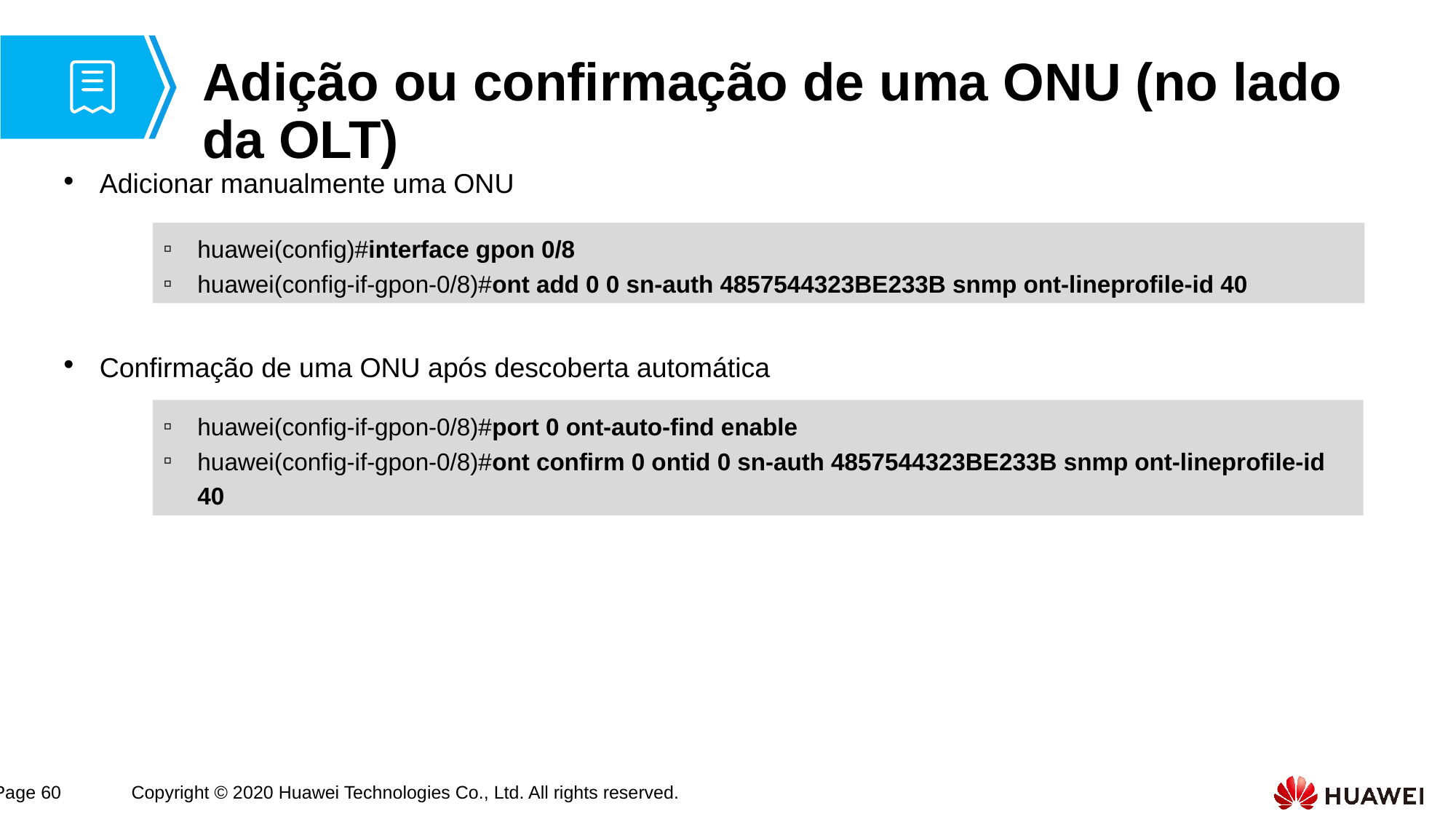

# Adição ou confirmação de uma ONU (no lado da OLT)
Adicionar manualmente uma ONU

Confirmação de uma ONU após descoberta automática
huawei(config)#interface gpon 0/8
huawei(config-if-gpon-0/8)#ont add 0 0 sn-auth 4857544323BE233B snmp ont-lineprofile-id 40
huawei(config-if-gpon-0/8)#port 0 ont-auto-find enable
huawei(config-if-gpon-0/8)#ont confirm 0 ontid 0 sn-auth 4857544323BE233B snmp ont-lineprofile-id 40